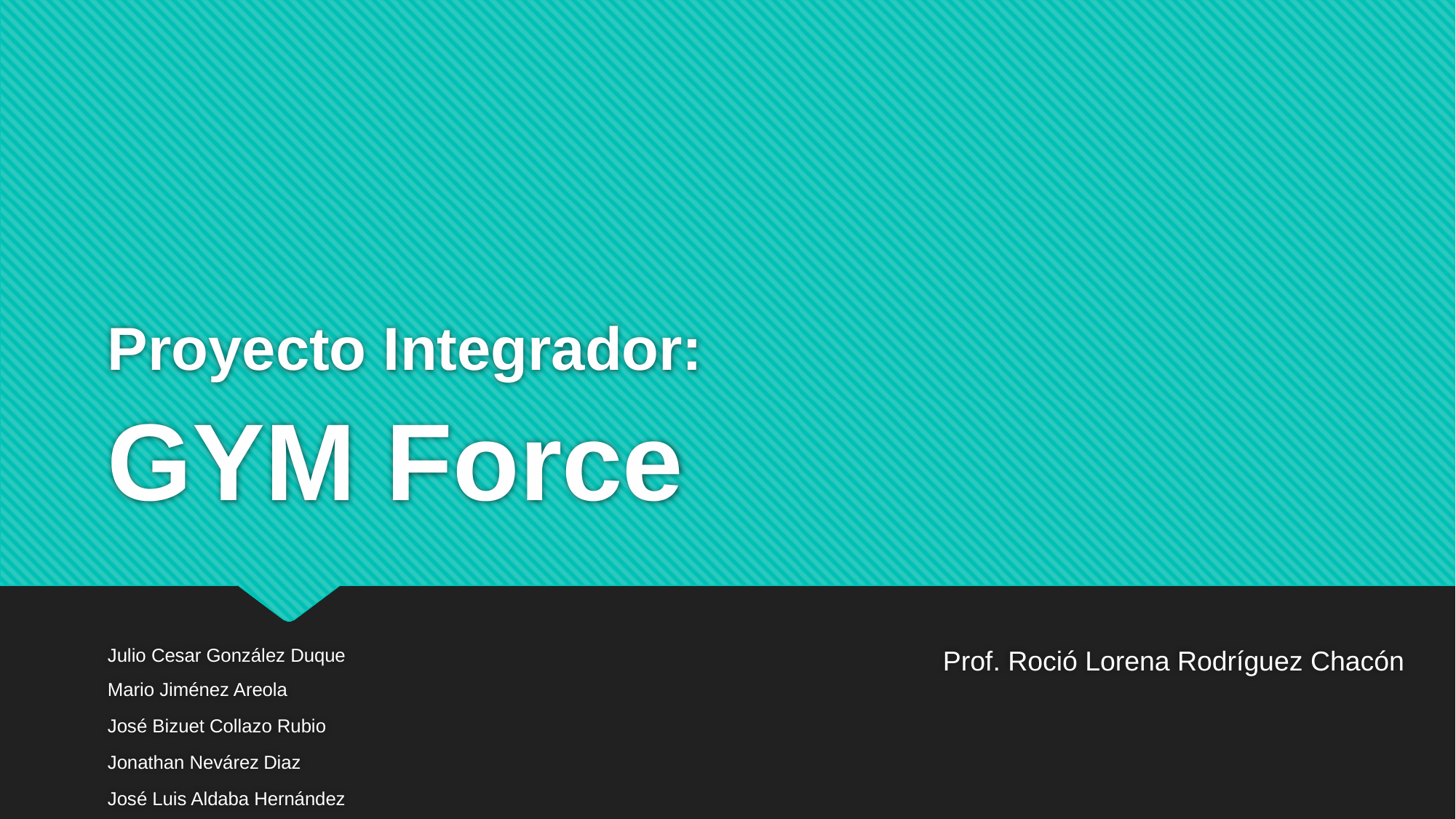

# Proyecto Integrador: GYM Force
Prof. Roció Lorena Rodríguez Chacón

Julio Cesar González Duque
Mario Jiménez Areola
José Bizuet Collazo Rubio
Jonathan Nevárez Diaz
José Luis Aldaba Hernández